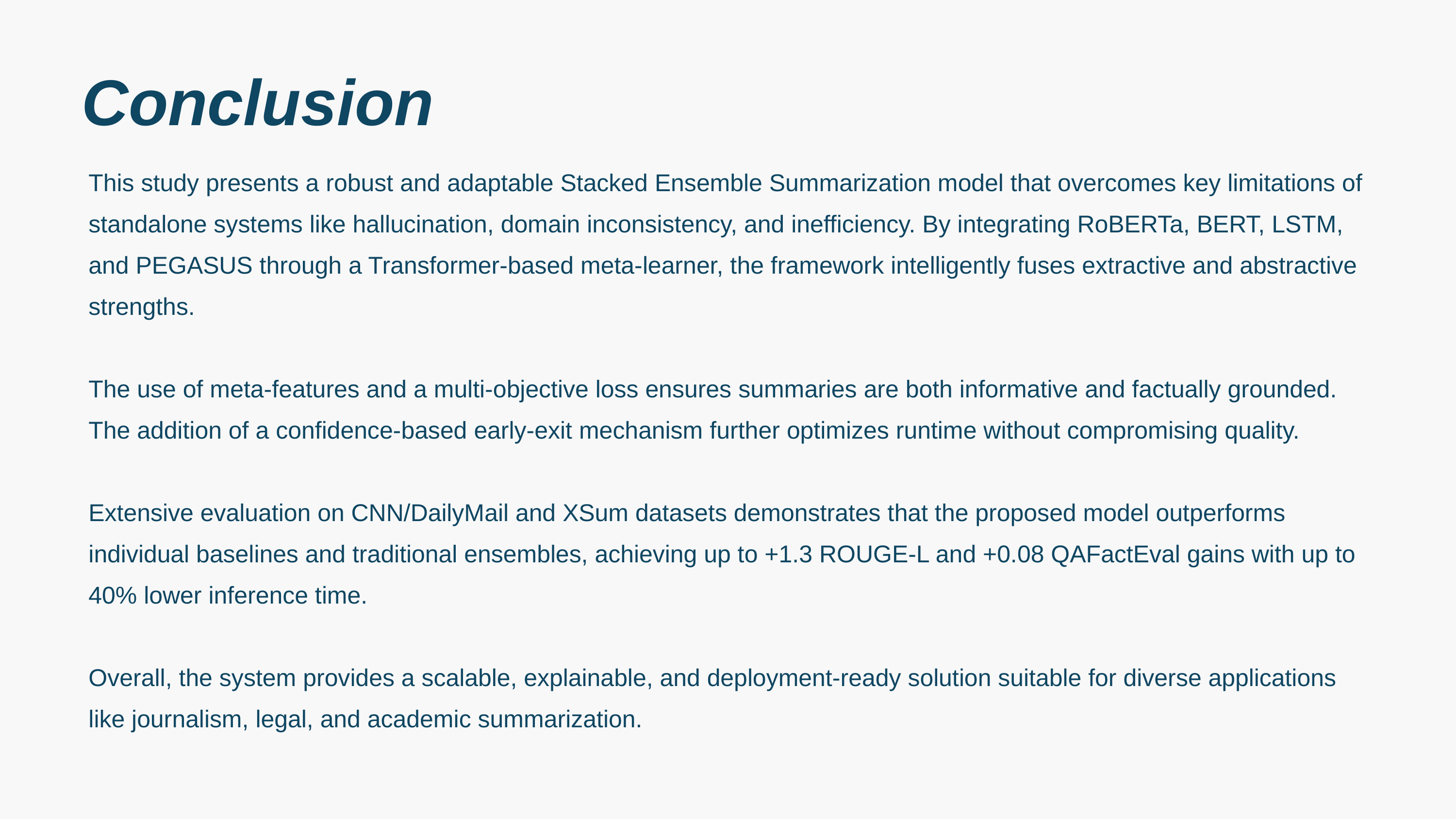

Conclusion
This study presents a robust and adaptable Stacked Ensemble Summarization model that overcomes key limitations of standalone systems like hallucination, domain inconsistency, and inefficiency. By integrating RoBERTa, BERT, LSTM, and PEGASUS through a Transformer-based meta-learner, the framework intelligently fuses extractive and abstractive strengths.

The use of meta-features and a multi-objective loss ensures summaries are both informative and factually grounded. The addition of a confidence-based early-exit mechanism further optimizes runtime without compromising quality.

Extensive evaluation on CNN/DailyMail and XSum datasets demonstrates that the proposed model outperforms individual baselines and traditional ensembles, achieving up to +1.3 ROUGE-L and +0.08 QAFactEval gains with up to 40% lower inference time.

Overall, the system provides a scalable, explainable, and deployment-ready solution suitable for diverse applications like journalism, legal, and academic summarization.